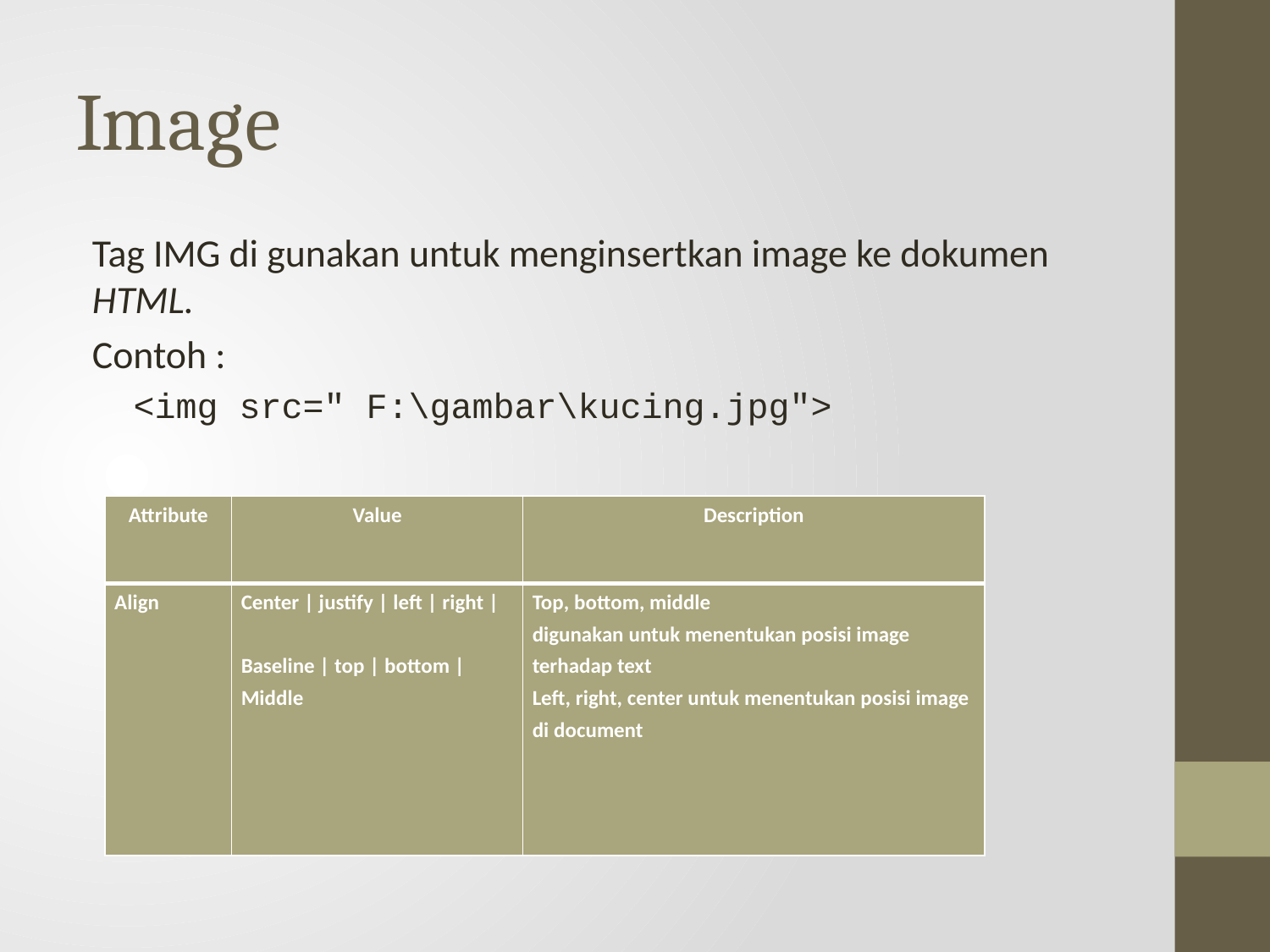

# Image
Tag IMG di gunakan untuk menginsertkan image ke dokumen HTML.
Contoh :
<img src=" F:\gambar\kucing.jpg">

| Attribute | Value | Description |
| --- | --- | --- |
| Align | Center | justify | left | right |   Baseline | top | bottom | Middle | Top, bottom, middle digunakan untuk menentukan posisi image terhadap text Left, right, center untuk menentukan posisi image di document |